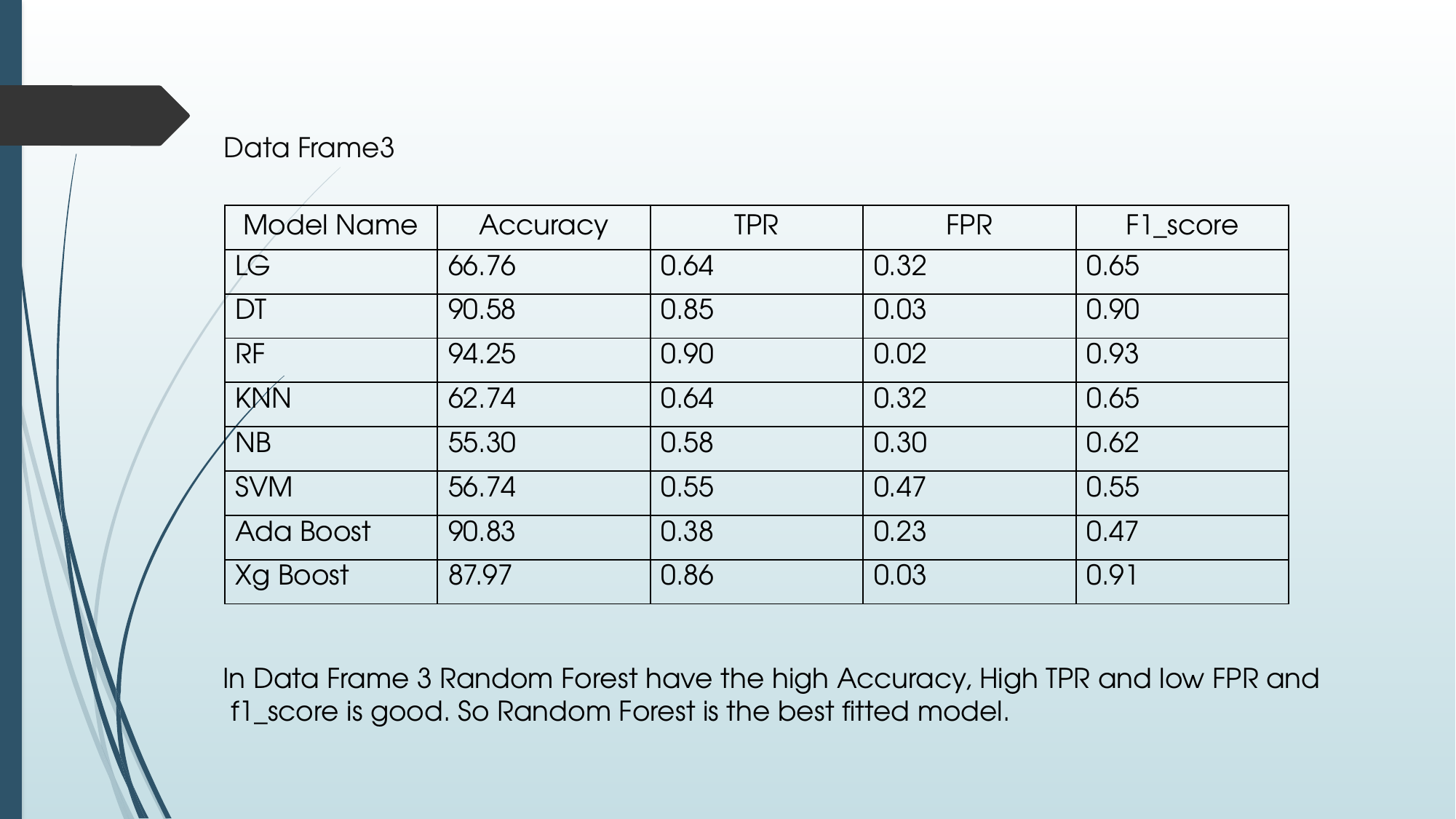

# Data Frame3
| Model Name | Accuracy | TPR | FPR | F1\_score |
| --- | --- | --- | --- | --- |
| LG | 66.76 | 0.64 | 0.32 | 0.65 |
| DT | 90.58 | 0.85 | 0.03 | 0.90 |
| RF | 94.25 | 0.90 | 0.02 | 0.93 |
| KNN | 62.74 | 0.64 | 0.32 | 0.65 |
| NB | 55.30 | 0.58 | 0.30 | 0.62 |
| SVM | 56.74 | 0.55 | 0.47 | 0.55 |
| Ada Boost | 90.83 | 0.38 | 0.23 | 0.47 |
| Xg Boost | 87.97 | 0.86 | 0.03 | 0.91 |
In Data Frame 3 Random Forest have the high Accuracy, High TPR and low FPR and
 f1_score is good. So Random Forest is the best fitted model.